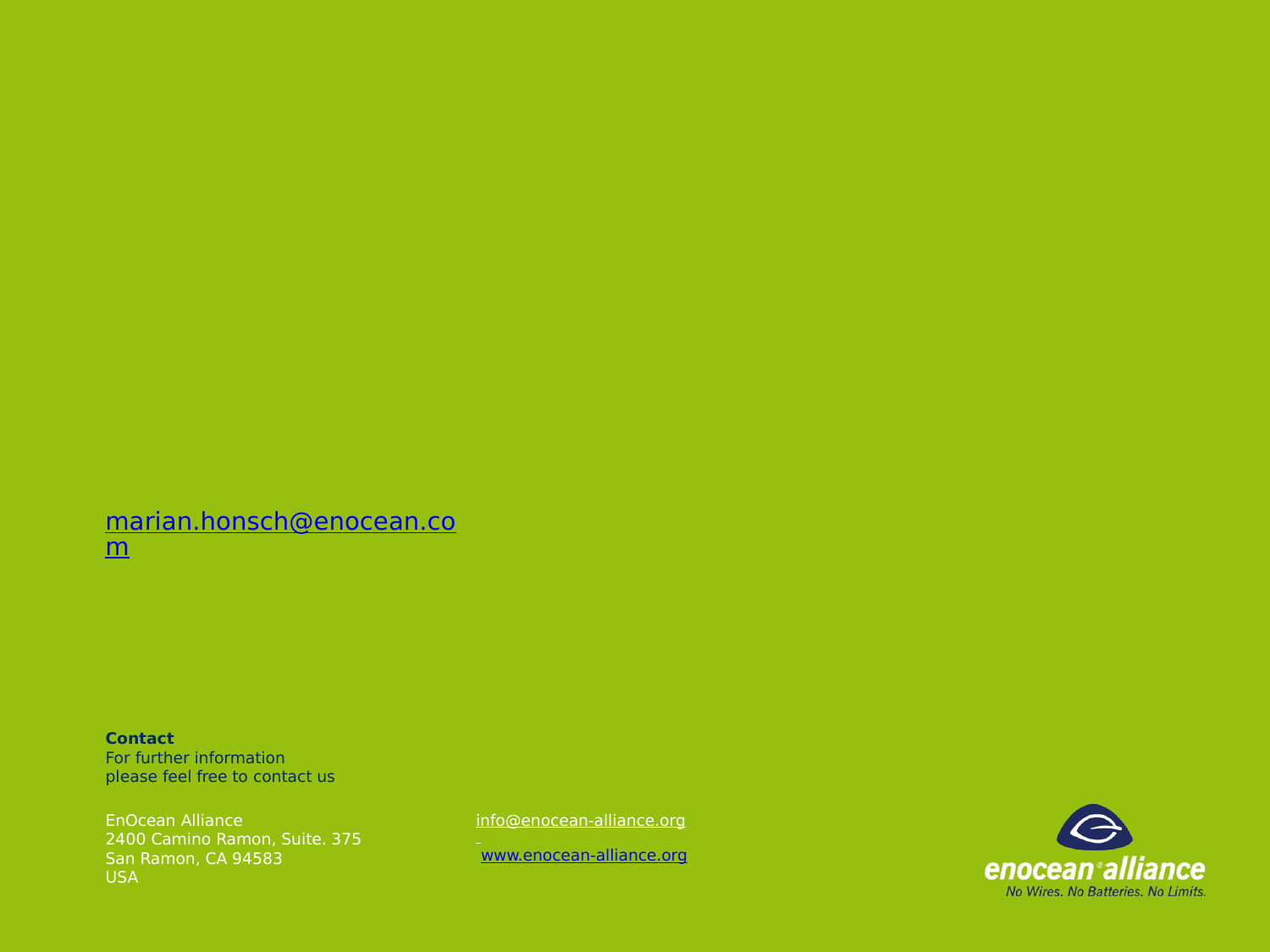

marian.honsch@enocean.com

Contact
For further information  please feel free to contact us

EnOcean Alliance
2400 Camino Ramon, Suite. 375  San Ramon, CA 94583
USA
info@enocean-alliance.org  www.enocean-alliance.org

Title of presentation   |   Author	|   18-04-05	Page 57